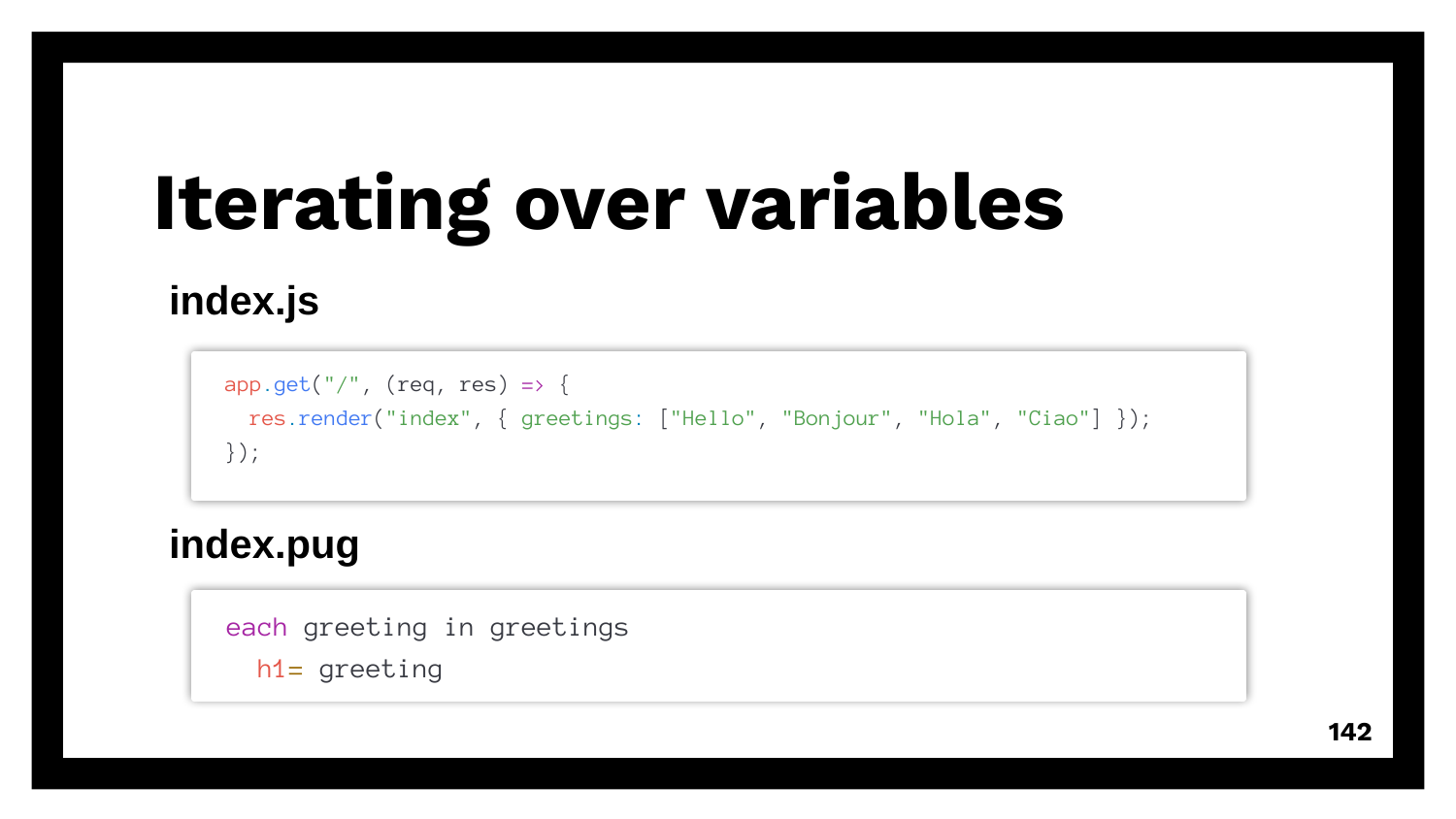

# Iterating over variables
index.js

index.pug
app.get("/", (req, res) => {
  res.render("index", { greetings: ["Hello", "Bonjour", "Hola", "Ciao"] });
});
each greeting in greetings
  h1= greeting
142